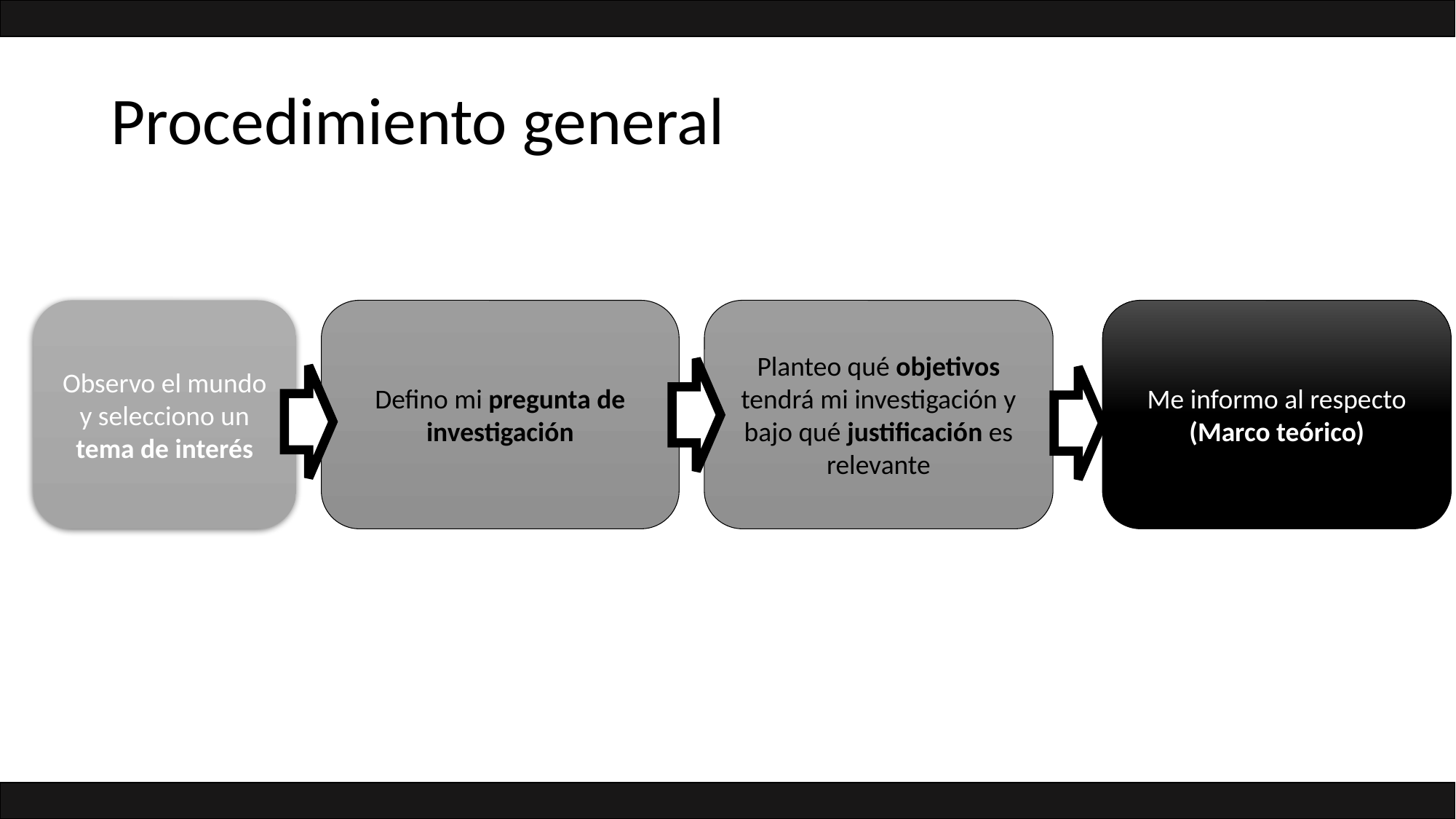

# Procedimiento general

Me informo al respecto
(Marco teórico)
Defino mi pregunta de investigación
Planteo qué objetivos tendrá mi investigación y bajo qué justificación es relevante
Observo el mundo y selecciono un tema de interés